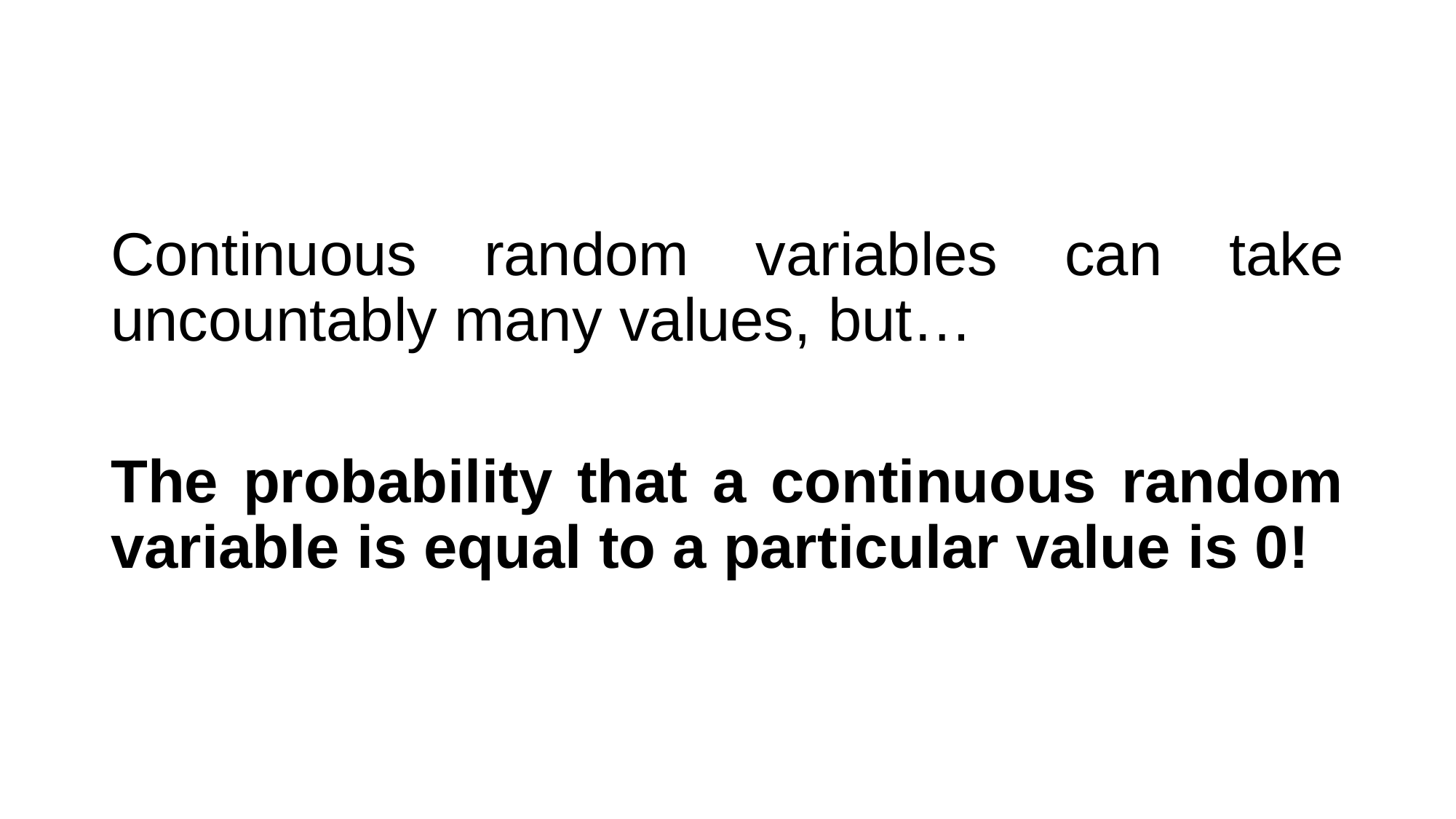

#
Continuous random variables can take uncountably many values, but…

The probability that a continuous random variable is equal to a particular value is 0!